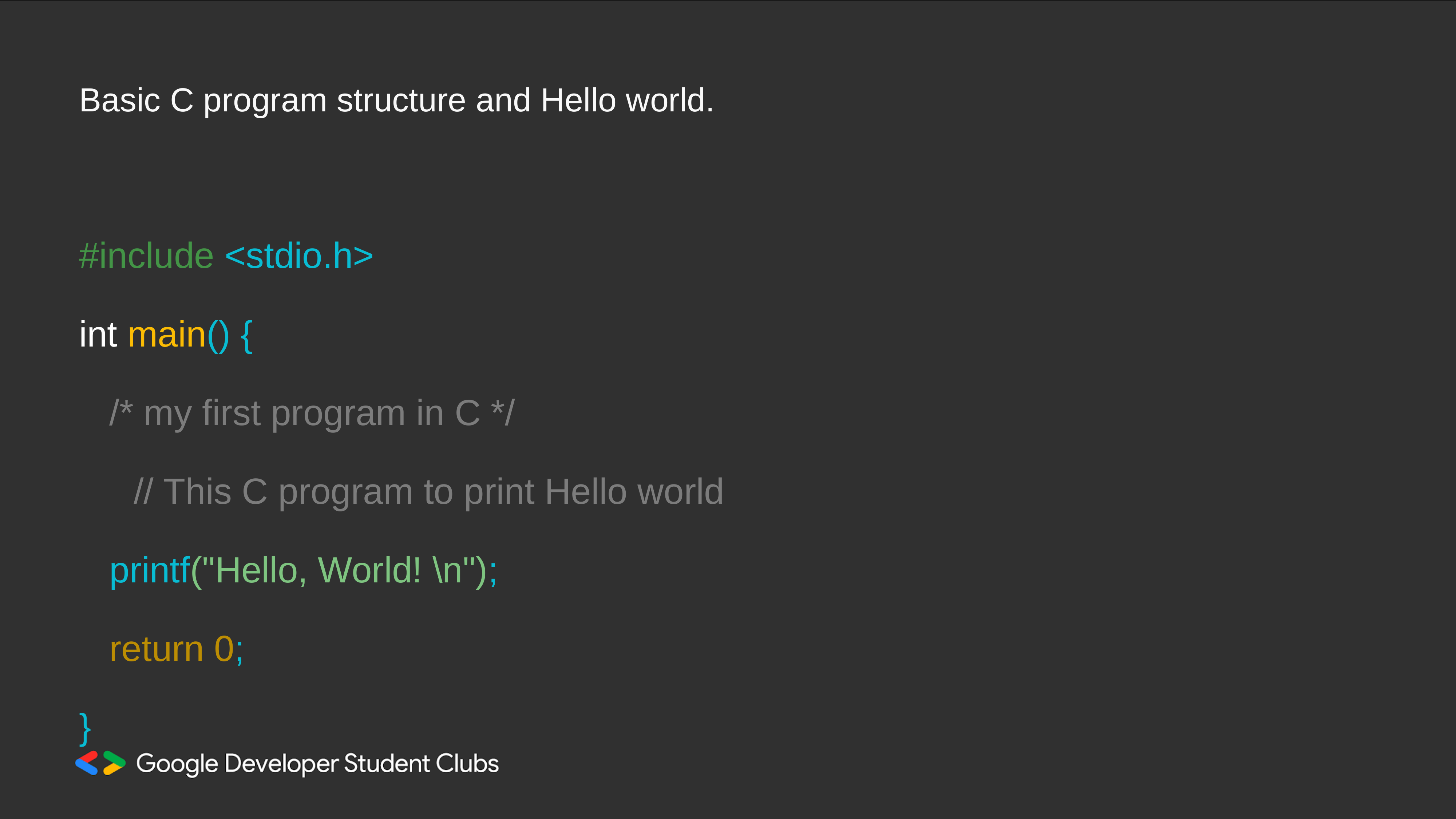

Basic C program structure and Hello world.

#include <stdio.h>
int main() {
   /* my first program in C */
	// This C program to print Hello world
   printf("Hello, World! \n");
   return 0;
}